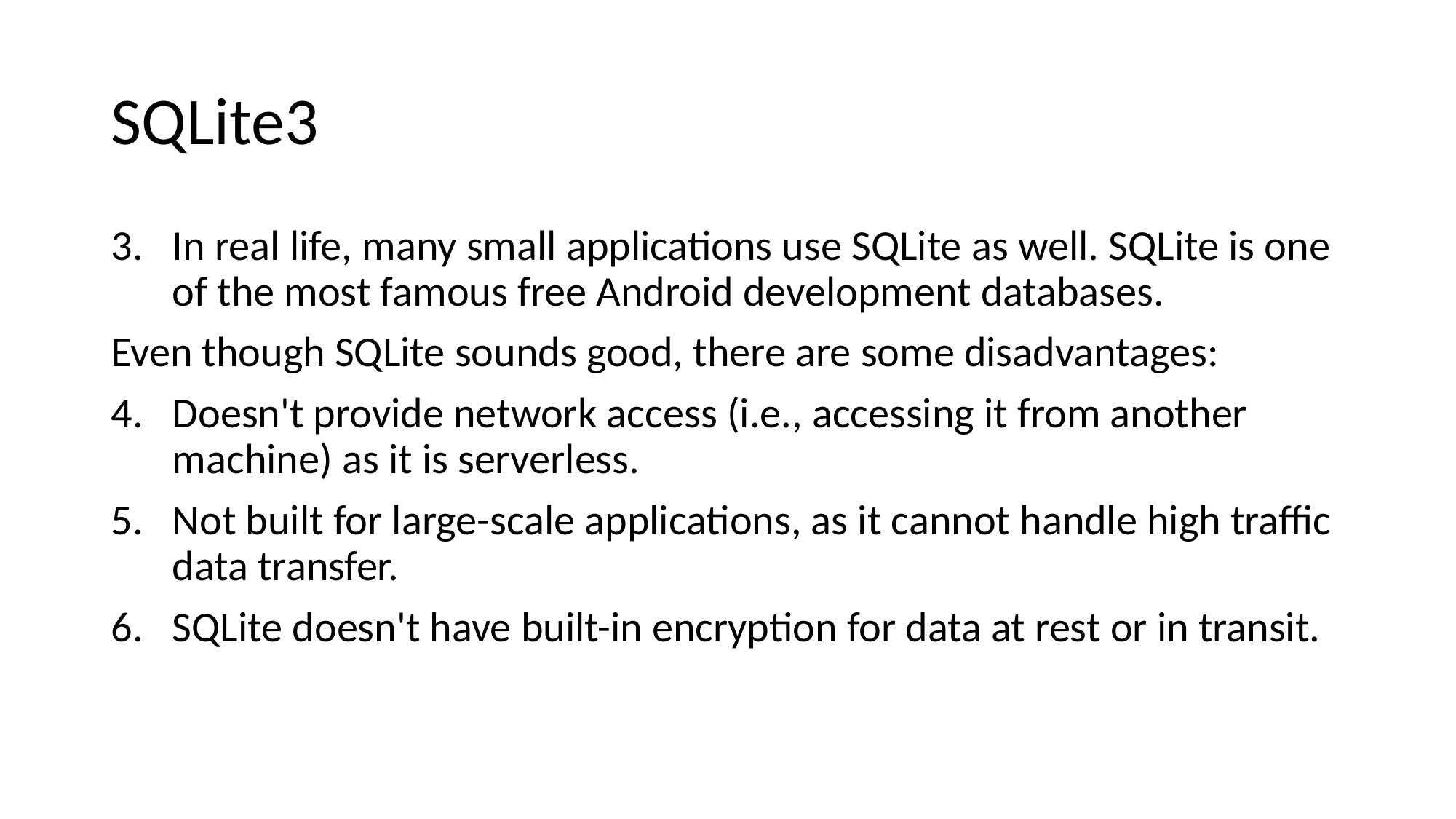

# SQLite3
In real life, many small applications use SQLite as well. SQLite is one of the most famous free Android development databases.
Even though SQLite sounds good, there are some disadvantages:
Doesn't provide network access (i.e., accessing it from another machine) as it is serverless.
Not built for large-scale applications, as it cannot handle high traffic data transfer.
SQLite doesn't have built-in encryption for data at rest or in transit.